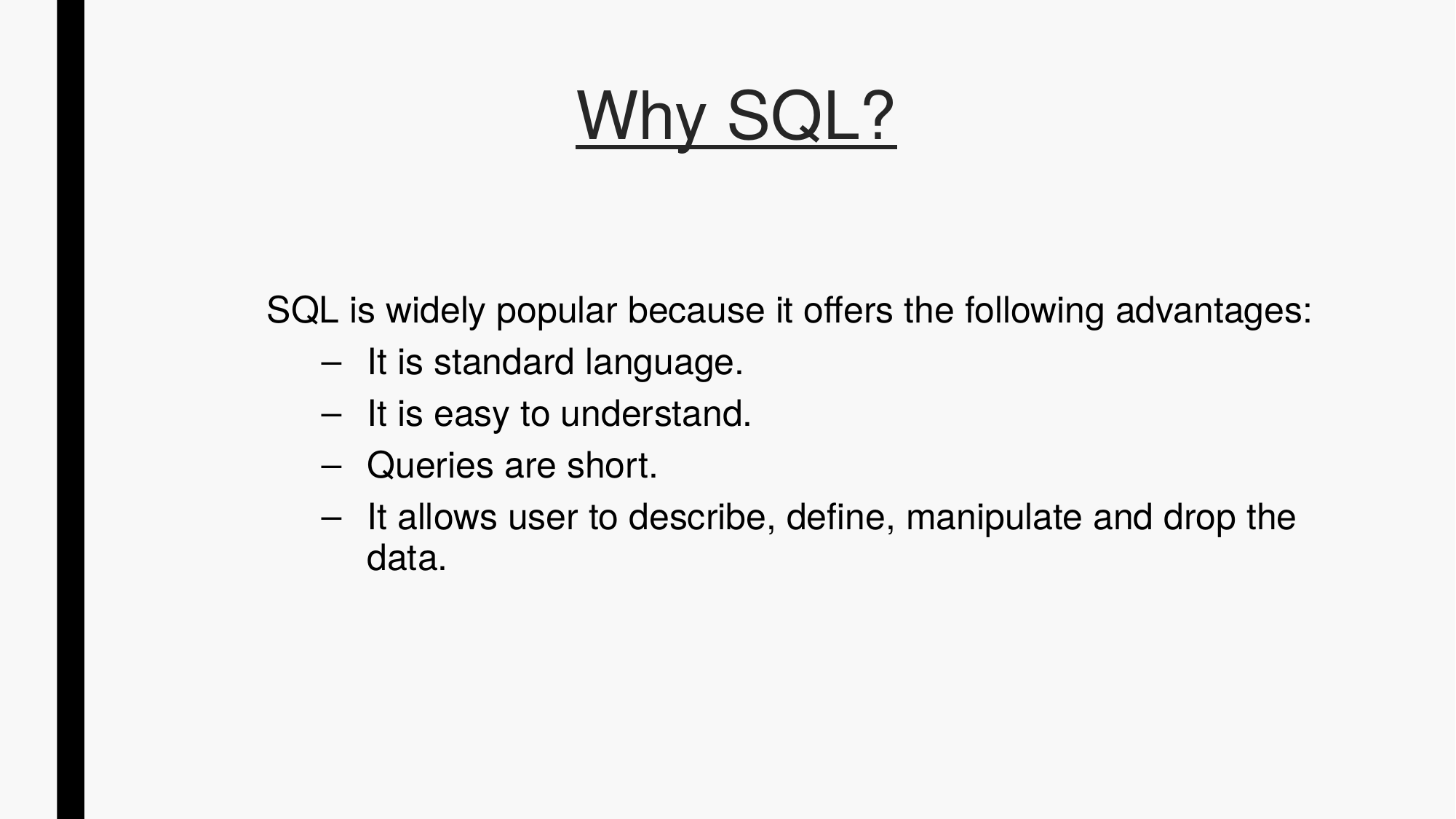

# Why SQL?
SQL is widely popular because it offers the following advantages:
It is standard language.
It is easy to understand.
Queries are short.
It allows user to describe, define, manipulate and drop the data.